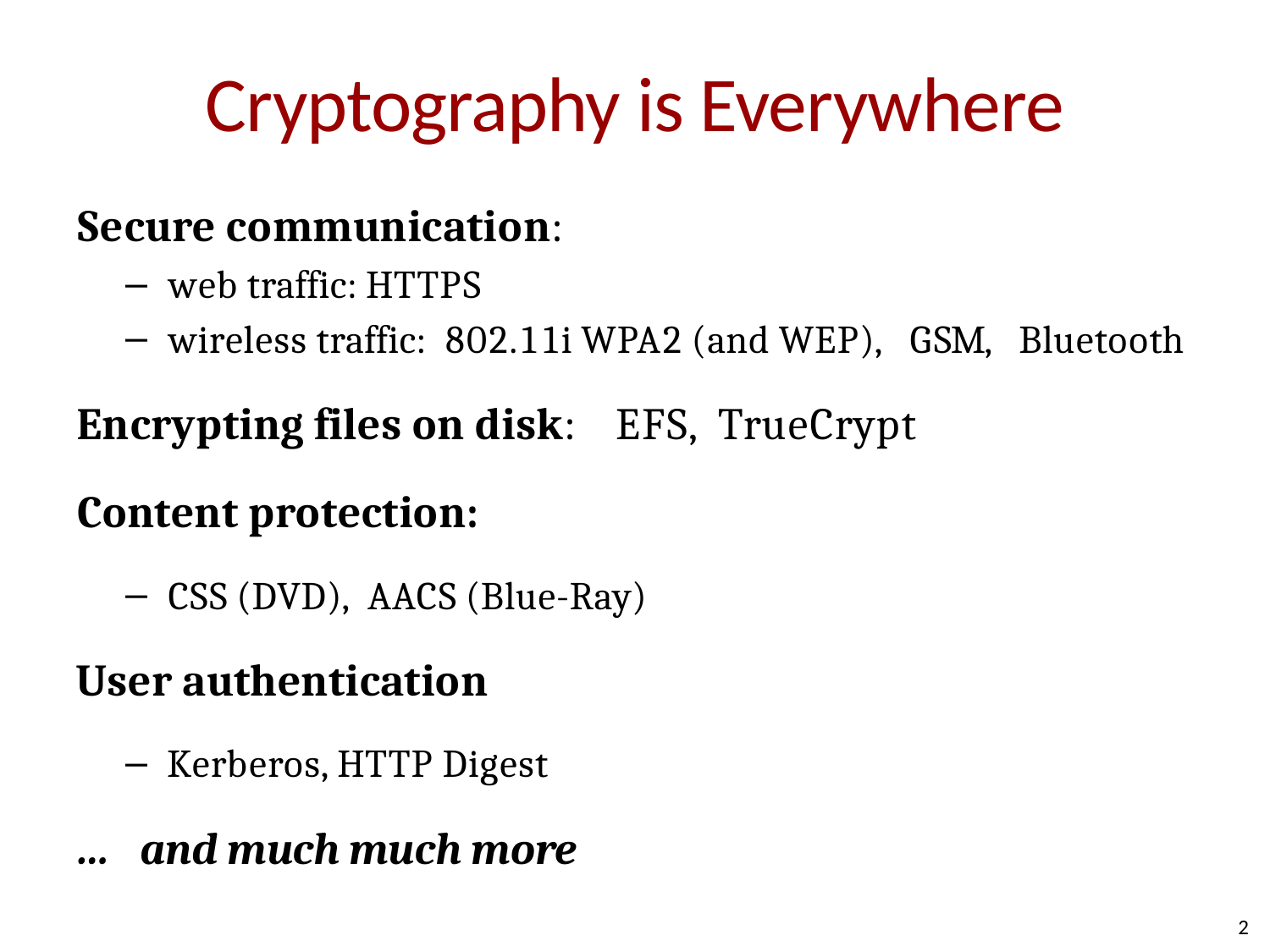

# Cryptography is Everywhere
Secure communication:
web traffic: HTTPS
wireless traffic:  802.11i WPA2 (and WEP),   GSM,   Bluetooth
Encrypting files on disk:    EFS,  TrueCrypt
Content protection:
CSS (DVD),  AACS (Blue-Ray)
User authentication
Kerberos, HTTP Digest
…   and much much more

2